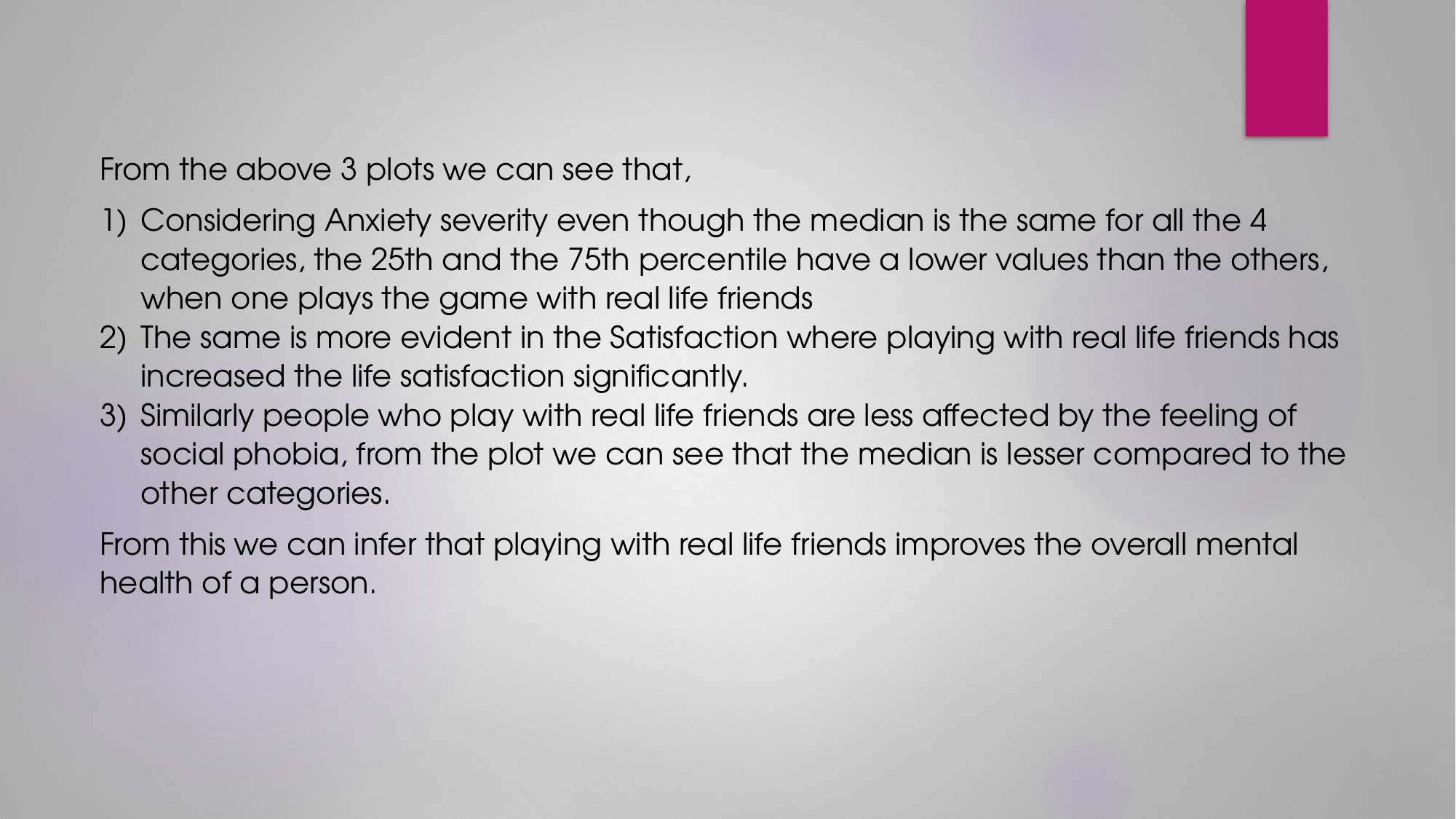

From the above 3 plots we can see that,
Considering Anxiety severity even though the median is the same for all the 4 categories, the 25th and the 75th percentile have a lower values than the others, when one plays the game with real life friends
The same is more evident in the Satisfaction where playing with real life friends has increased the life satisfaction significantly.
Similarly people who play with real life friends are less affected by the feeling of social phobia, from the plot we can see that the median is lesser compared to the other categories.
From this we can infer that playing with real life friends improves the overall mental health of a person.